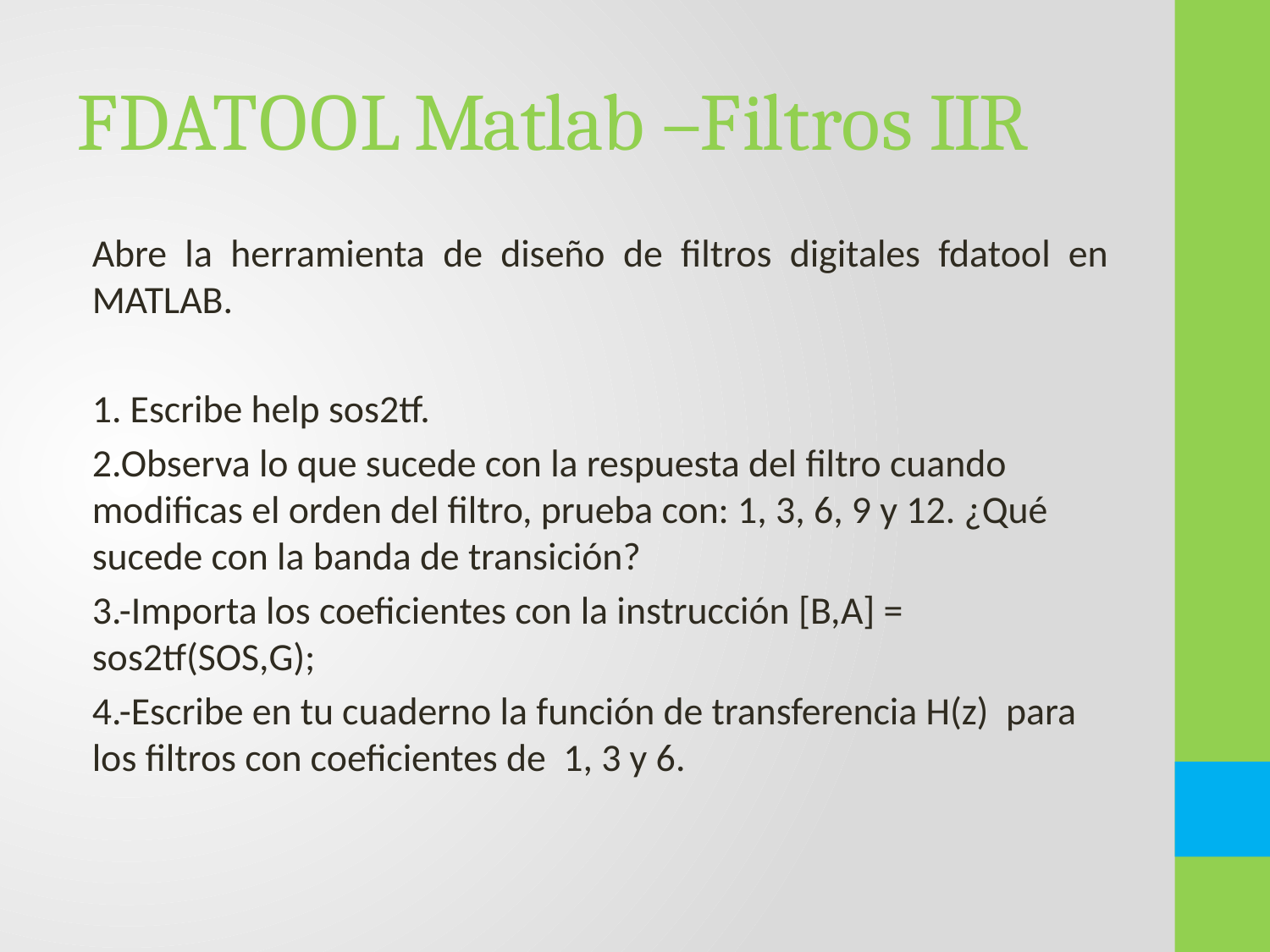

# FDATOOL Matlab –Filtros IIR
Abre la herramienta de diseño de filtros digitales fdatool en MATLAB.

1. Escribe help sos2tf.
2.Observa lo que sucede con la respuesta del filtro cuando modificas el orden del filtro, prueba con: 1, 3, 6, 9 y 12. ¿Qué sucede con la banda de transición?
3.-Importa los coeficientes con la instrucción [B,A] = sos2tf(SOS,G);
4.-Escribe en tu cuaderno la función de transferencia H(z)  para los filtros con coeficientes de  1, 3 y 6.